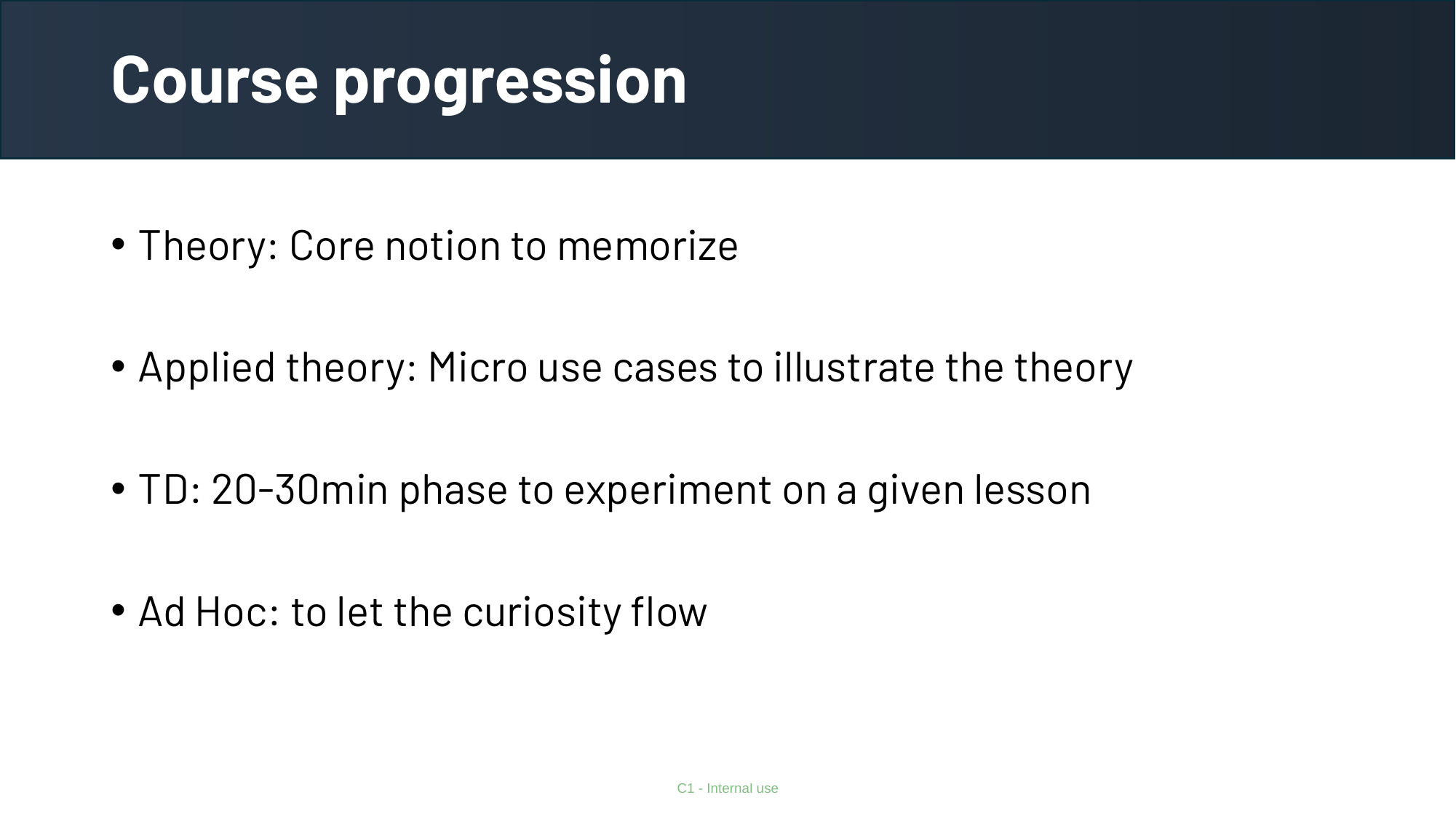

# Course progression
Theory: Core notion to memorize

Applied theory: Micro use cases to illustrate the theory

TD: 20-30min phase to experiment on a given lesson

Ad Hoc: to let the curiosity flow